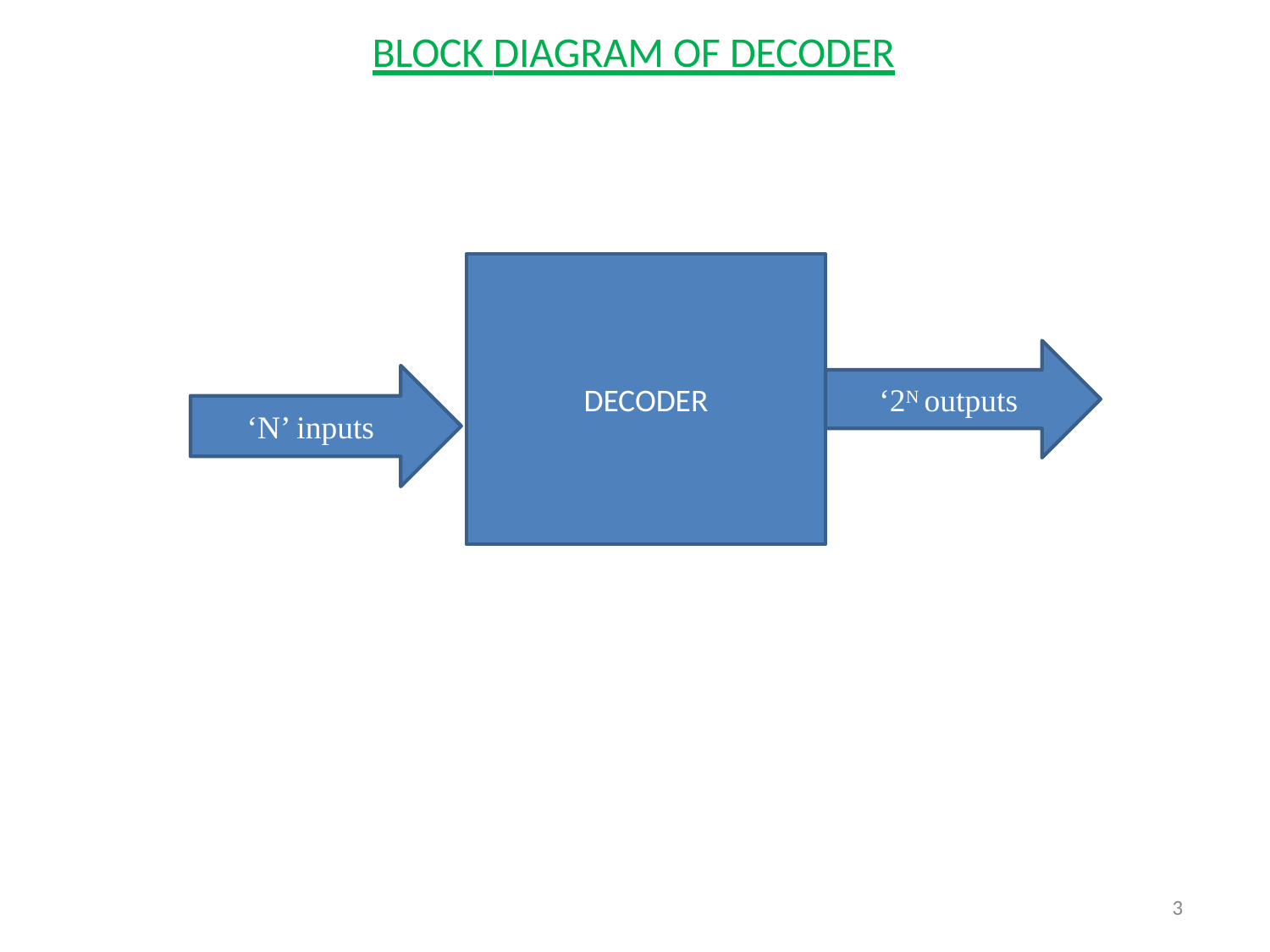

# BLOCK DIAGRAM OF DECODER
DECODER
‘2N outputs
‘N’ inputs
3